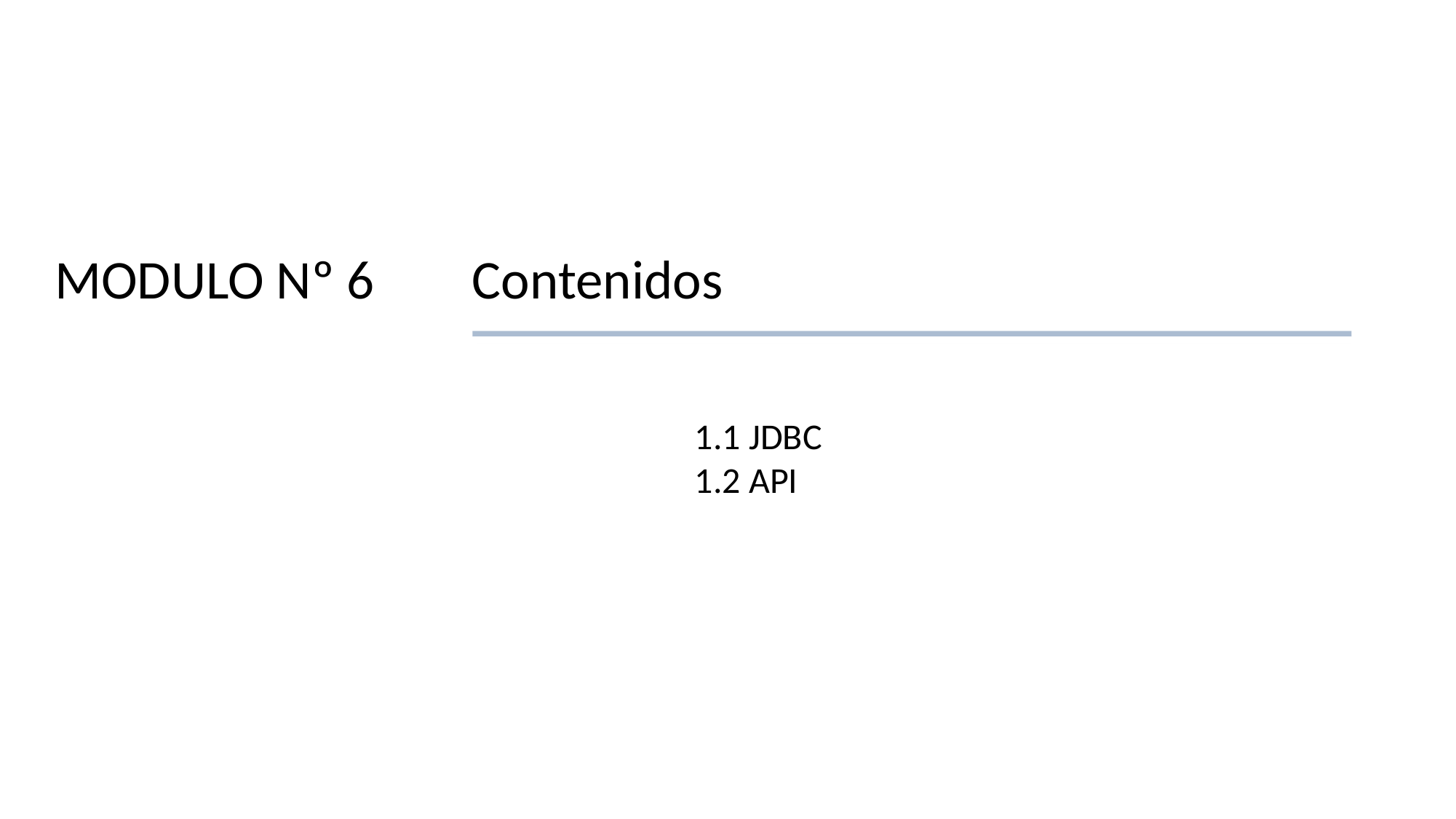

Contenidos
MODULO Nº 6

1.1 JDBC
1.2 API